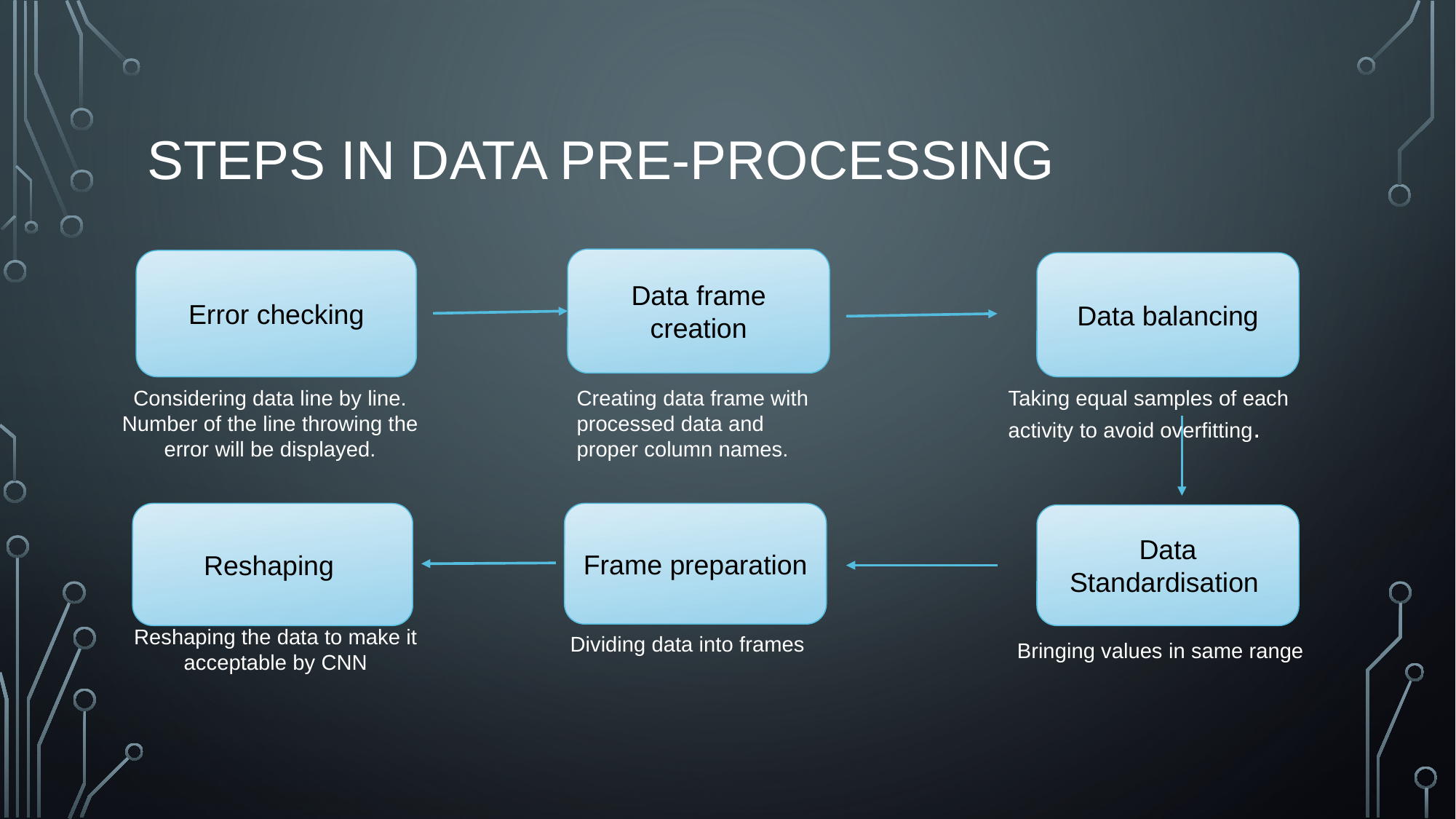

# Steps in data pre-processing
Data frame creation
Error checking
Data balancing
Considering data line by line. Number of the line throwing the error will be displayed.
Creating data frame with processed data and proper column names.
Taking equal samples of each activity to avoid overfitting.
Reshaping
Frame preparation
Data Standardisation
Reshaping the data to make it acceptable by CNN
Dividing data into frames
Bringing values in same range